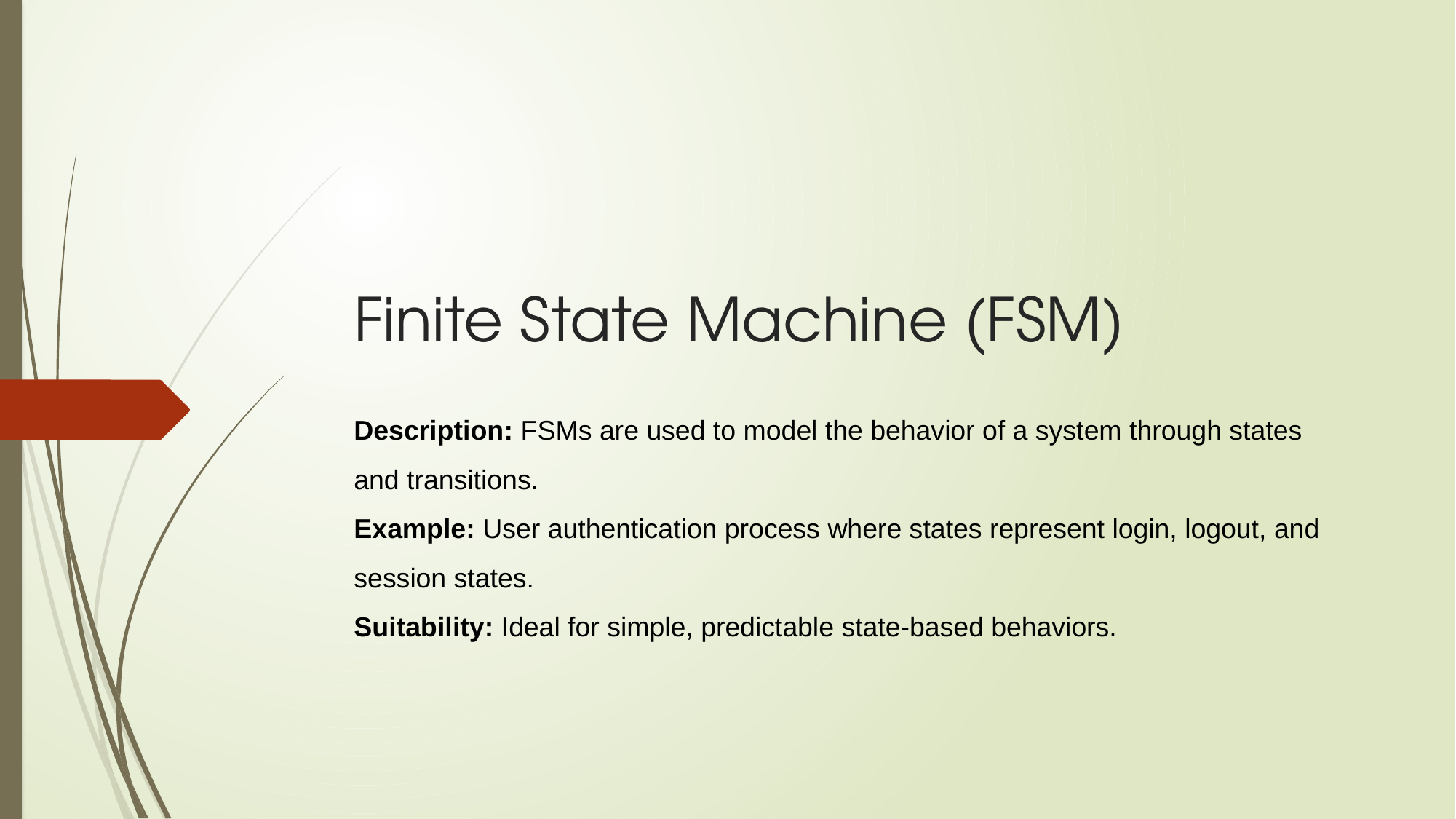

# Finite State Machine (FSM)
Description: FSMs are used to model the behavior of a system through states and transitions.
Example: User authentication process where states represent login, logout, and session states.
Suitability: Ideal for simple, predictable state-based behaviors.